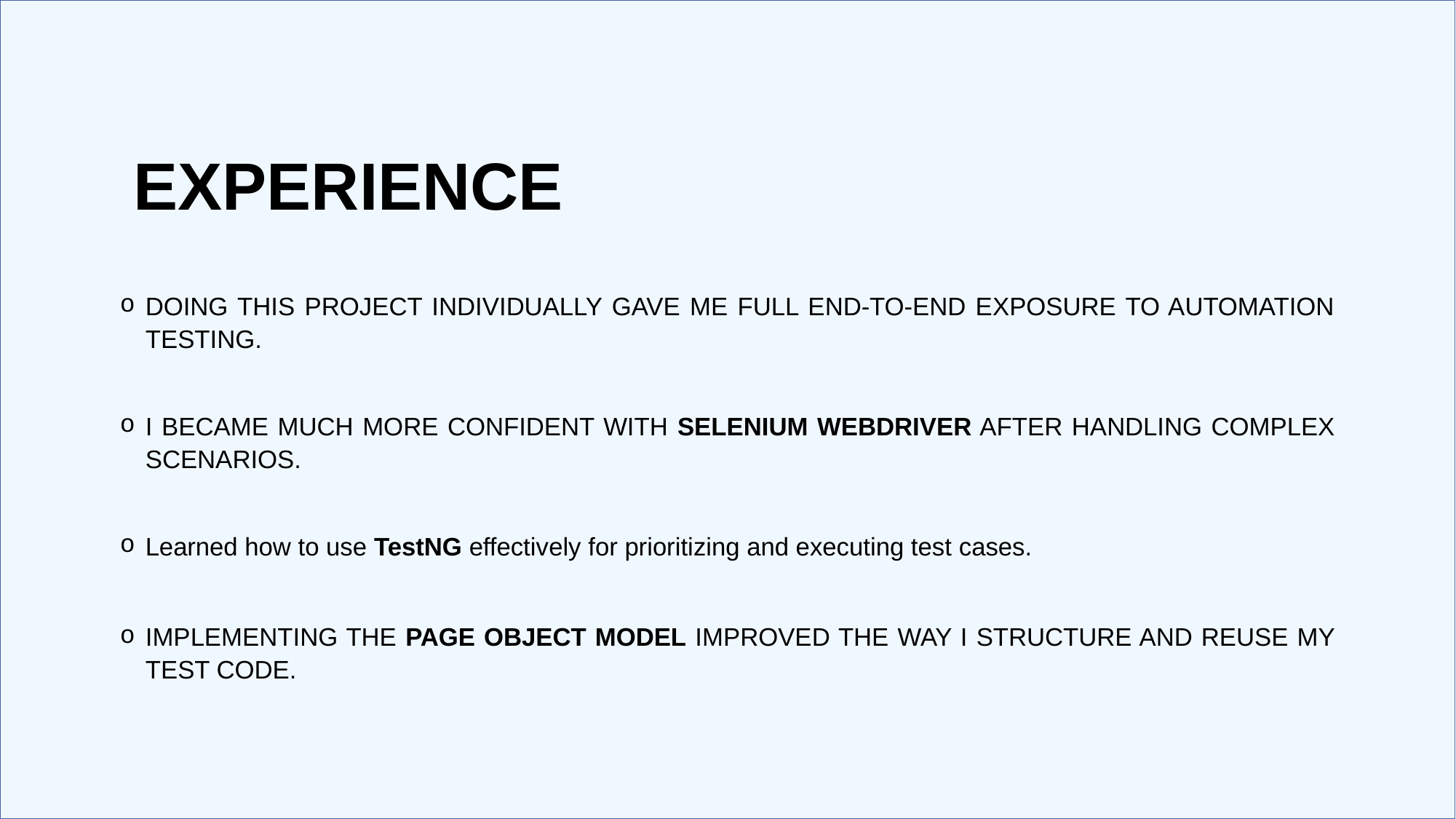

# Experience
Doing this project individually gave me full end-to-end exposure to automation testing.

I became much more confident with Selenium WebDriver after handling complex scenarios.

Learned how to use TestNG effectively for prioritizing and executing test cases.

Implementing the Page Object Model improved the way I structure and reuse my test code.